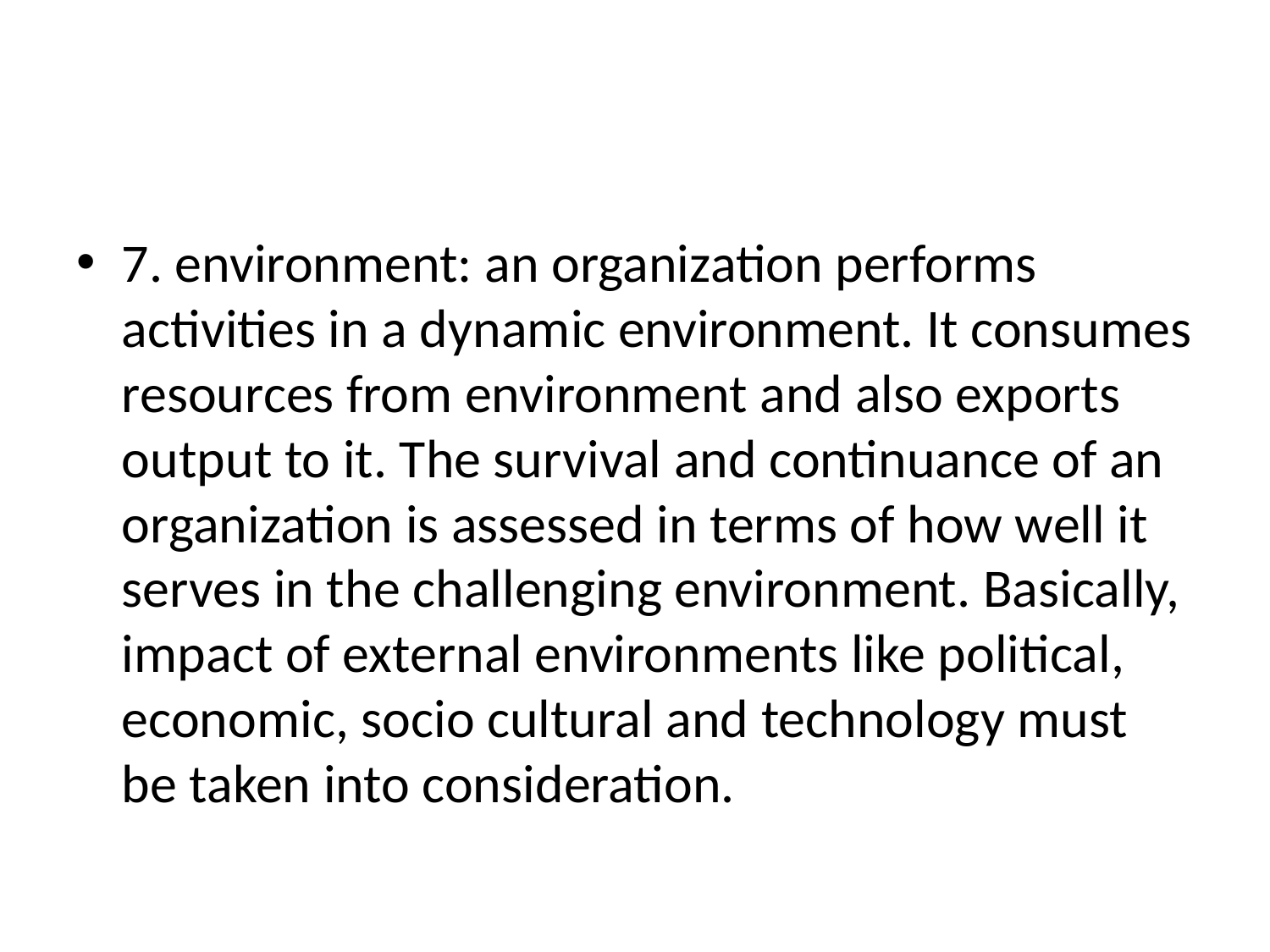

#
7. environment: an organization performs activities in a dynamic environment. It consumes resources from environment and also exports output to it. The survival and continuance of an organization is assessed in terms of how well it serves in the challenging environment. Basically, impact of external environments like political, economic, socio cultural and technology must be taken into consideration.